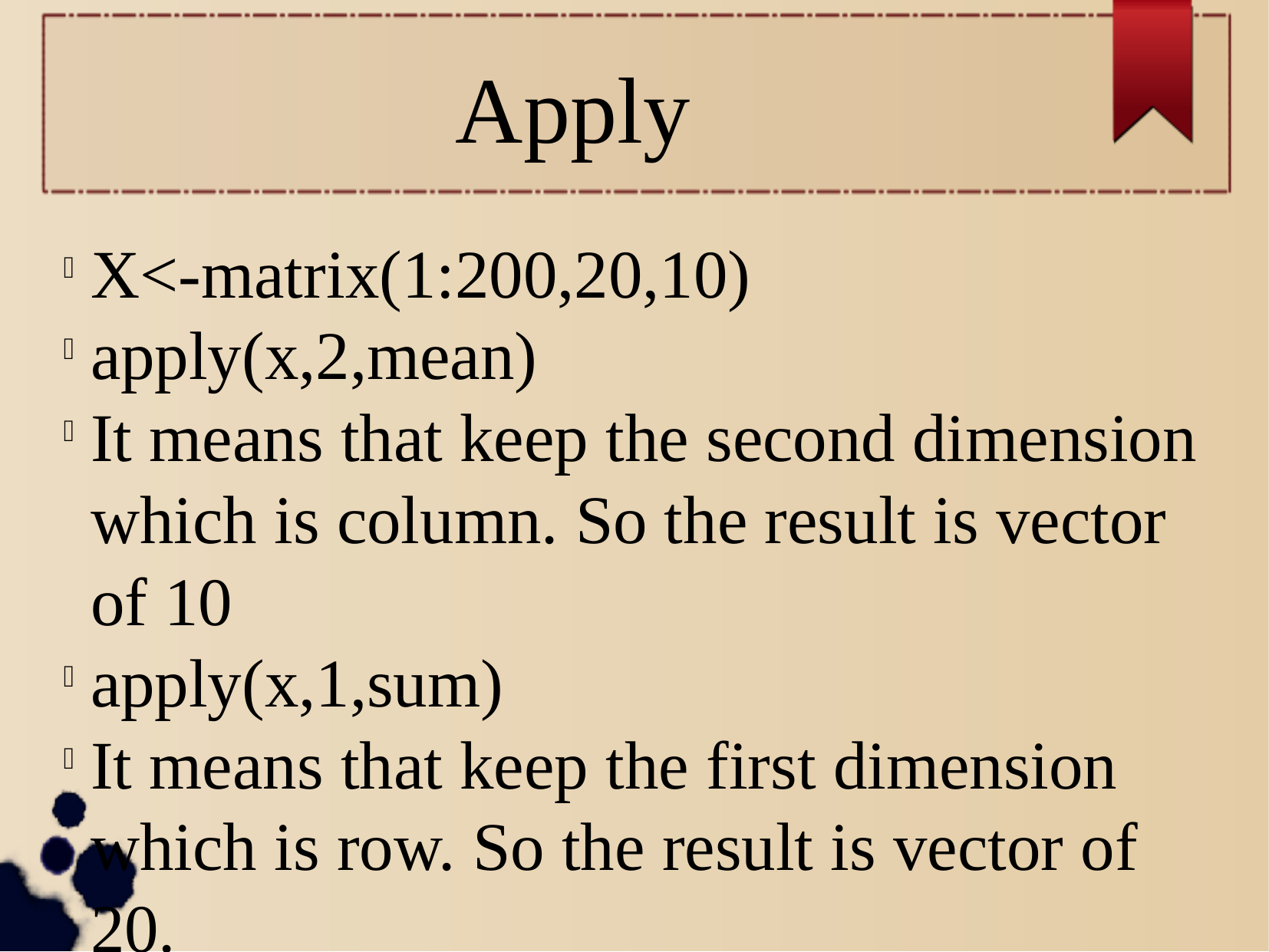

Apply
X<-matrix(1:200,20,10)
apply(x,2,mean)
It means that keep the second dimension which is column. So the result is vector of 10
apply(x,1,sum)
It means that keep the first dimension which is row. So the result is vector of 20.